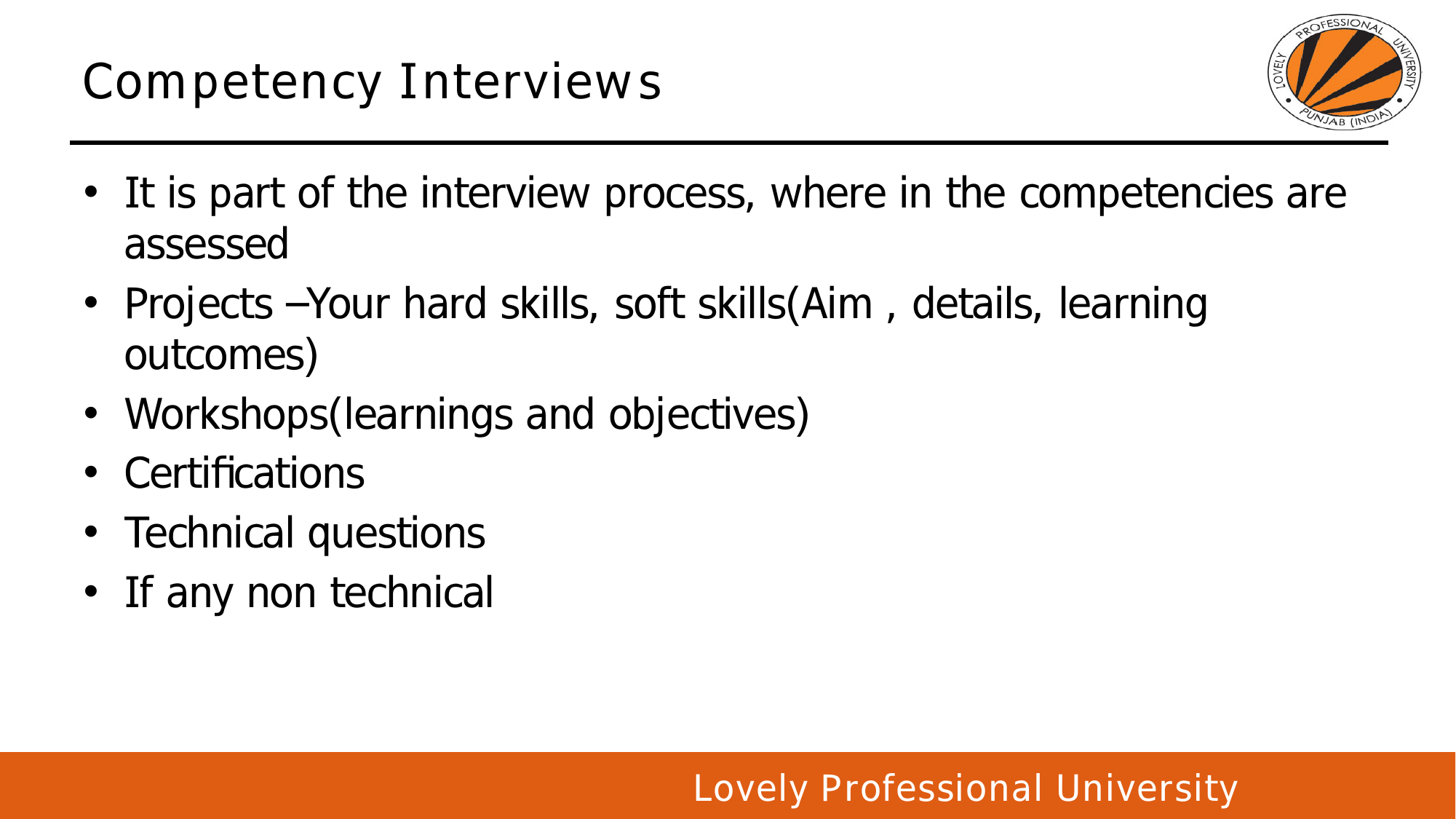

# Competency Interviews
It is part of the interview process, where in the competencies are assessed
Projects –Your hard skills, soft skills(Aim , details, learning outcomes)
Workshops(learnings and objectives)
Certifications
Technical questions
If any non technical